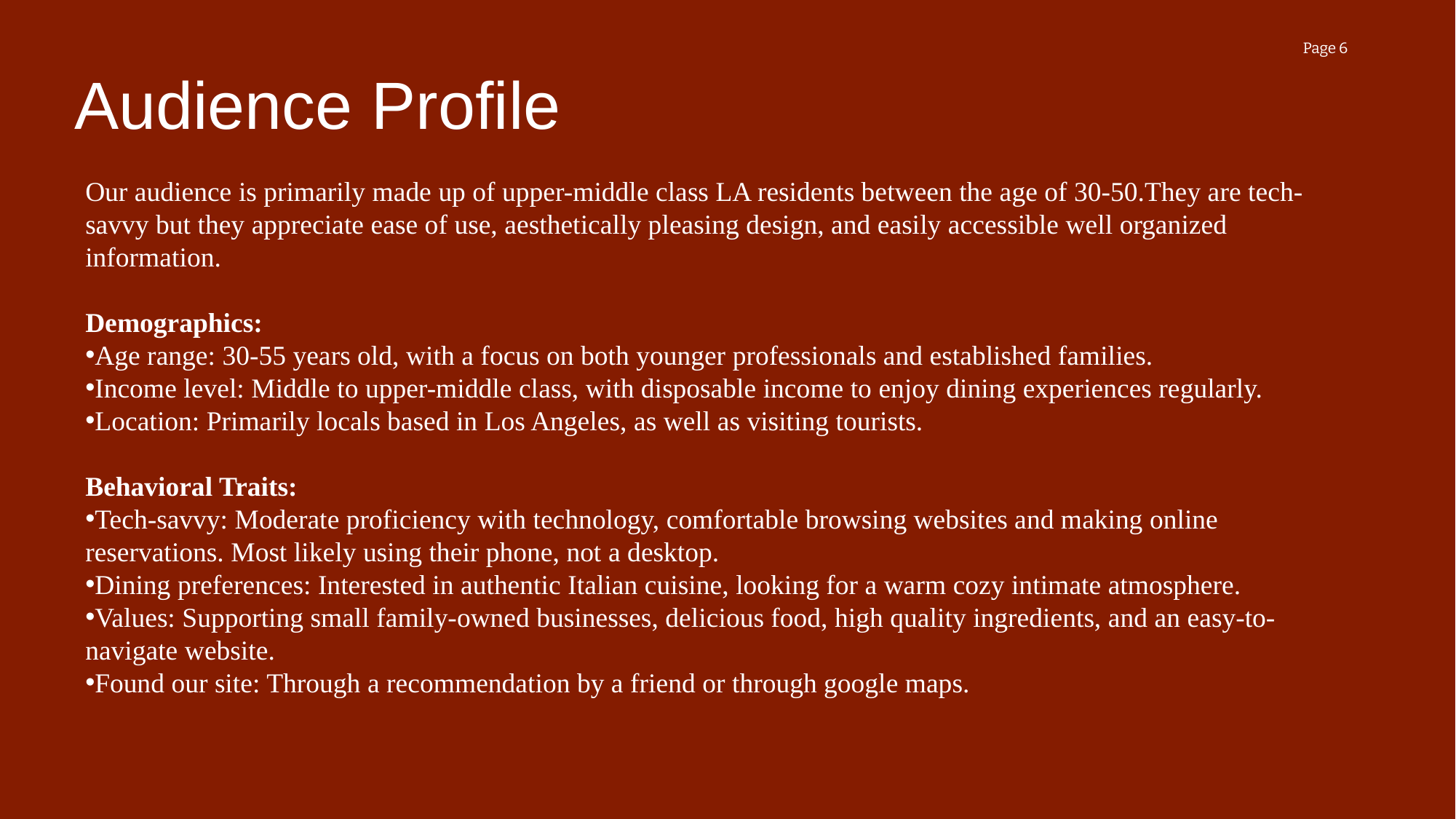

Page 6
Audience Profile
Our audience is primarily made up of upper-middle class LA residents between the age of 30-50.They are tech-savvy but they appreciate ease of use, aesthetically pleasing design, and easily accessible well organized information.
Demographics:
Age range: 30-55 years old, with a focus on both younger professionals and established families.
Income level: Middle to upper-middle class, with disposable income to enjoy dining experiences regularly.
Location: Primarily locals based in Los Angeles, as well as visiting tourists.
Behavioral Traits:
Tech-savvy: Moderate proficiency with technology, comfortable browsing websites and making online reservations. Most likely using their phone, not a desktop.
Dining preferences: Interested in authentic Italian cuisine, looking for a warm cozy intimate atmosphere.
Values: Supporting small family-owned businesses, delicious food, high quality ingredients, and an easy-to-navigate website.
Found our site: Through a recommendation by a friend or through google maps.